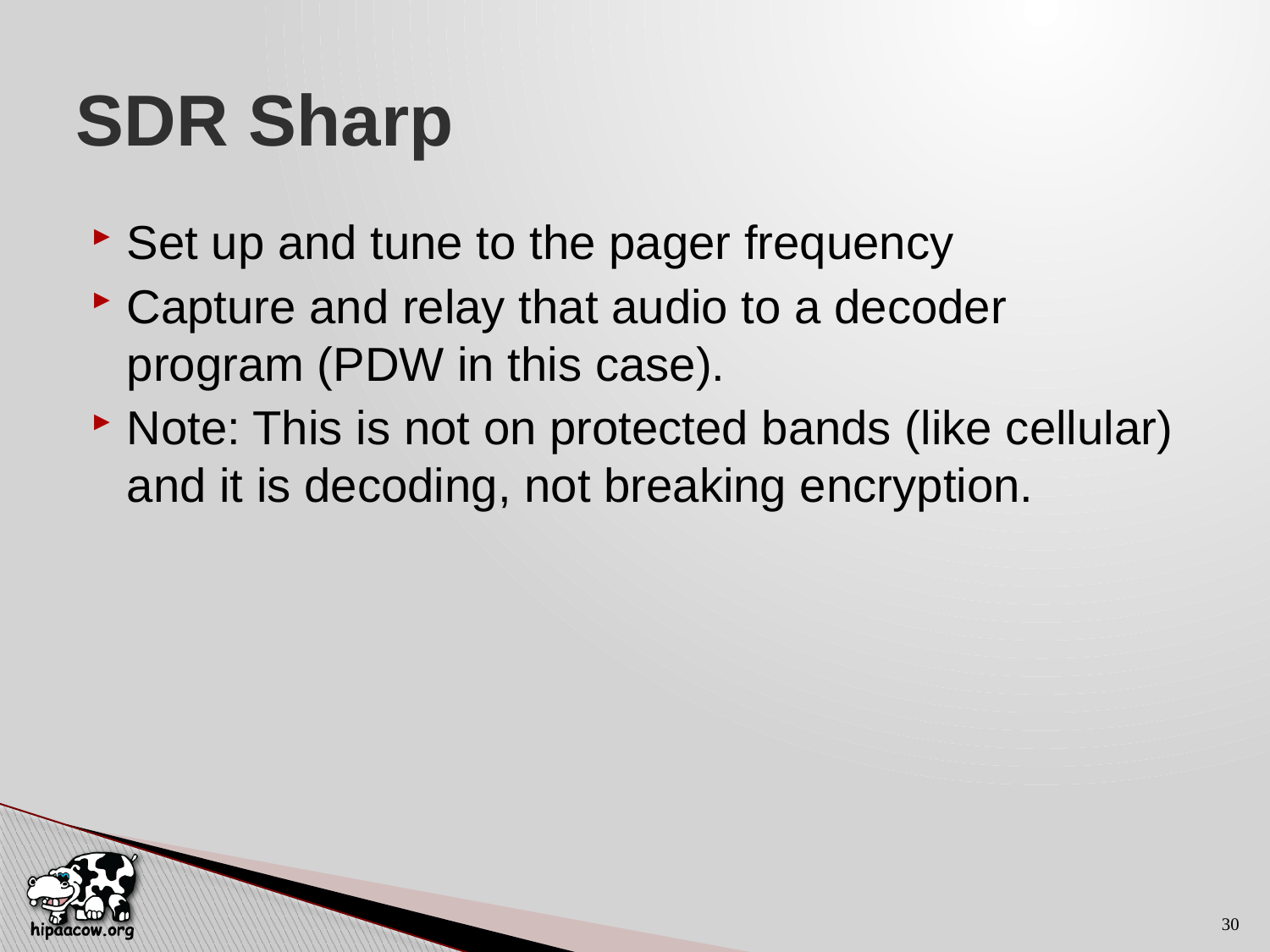

# SDR Sharp
Set up and tune to the pager frequency
Capture and relay that audio to a decoder program (PDW in this case).
Note: This is not on protected bands (like cellular) and it is decoding, not breaking encryption.

30